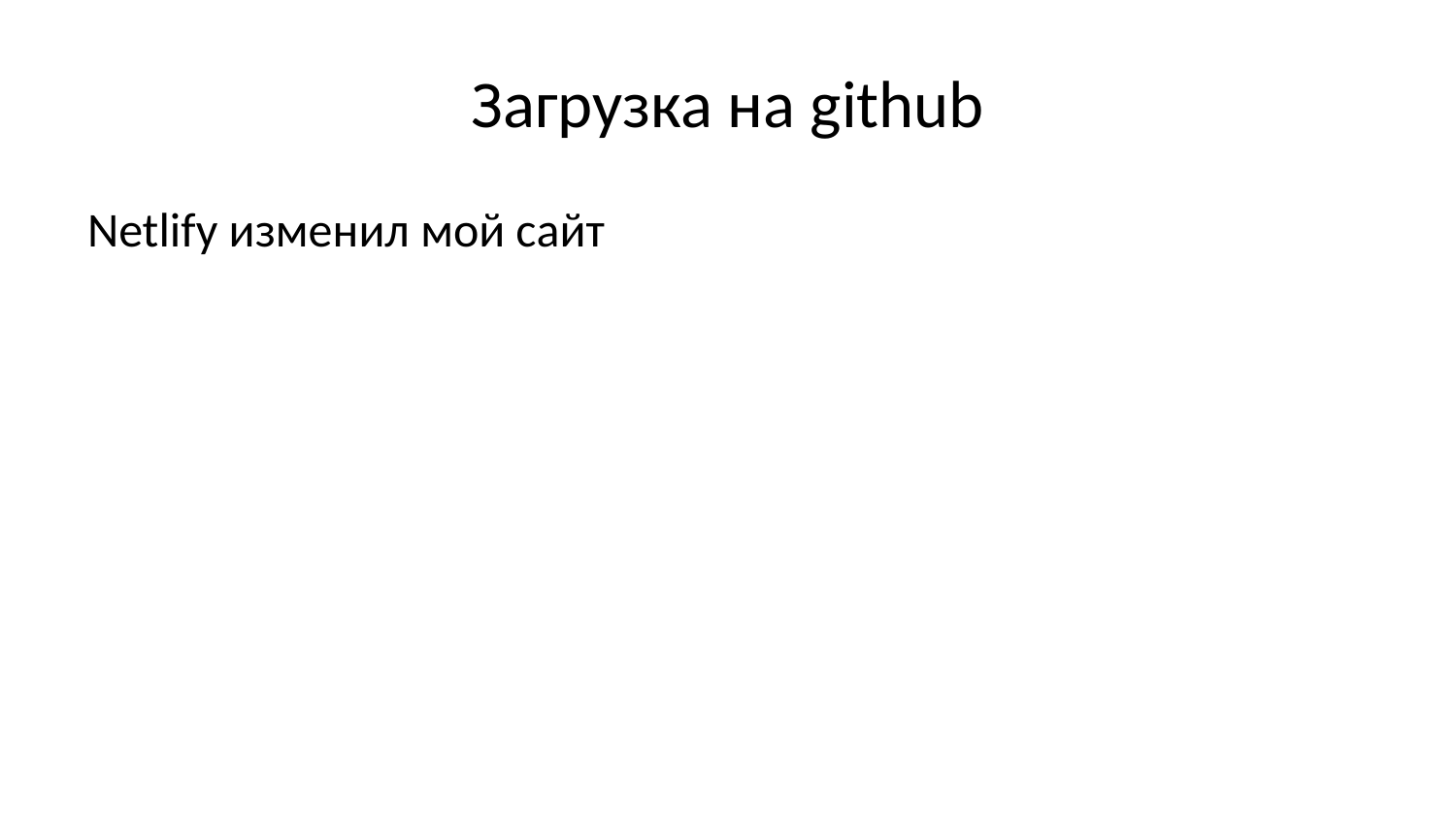

# Загрузка на github
Netlify изменил мой сайт